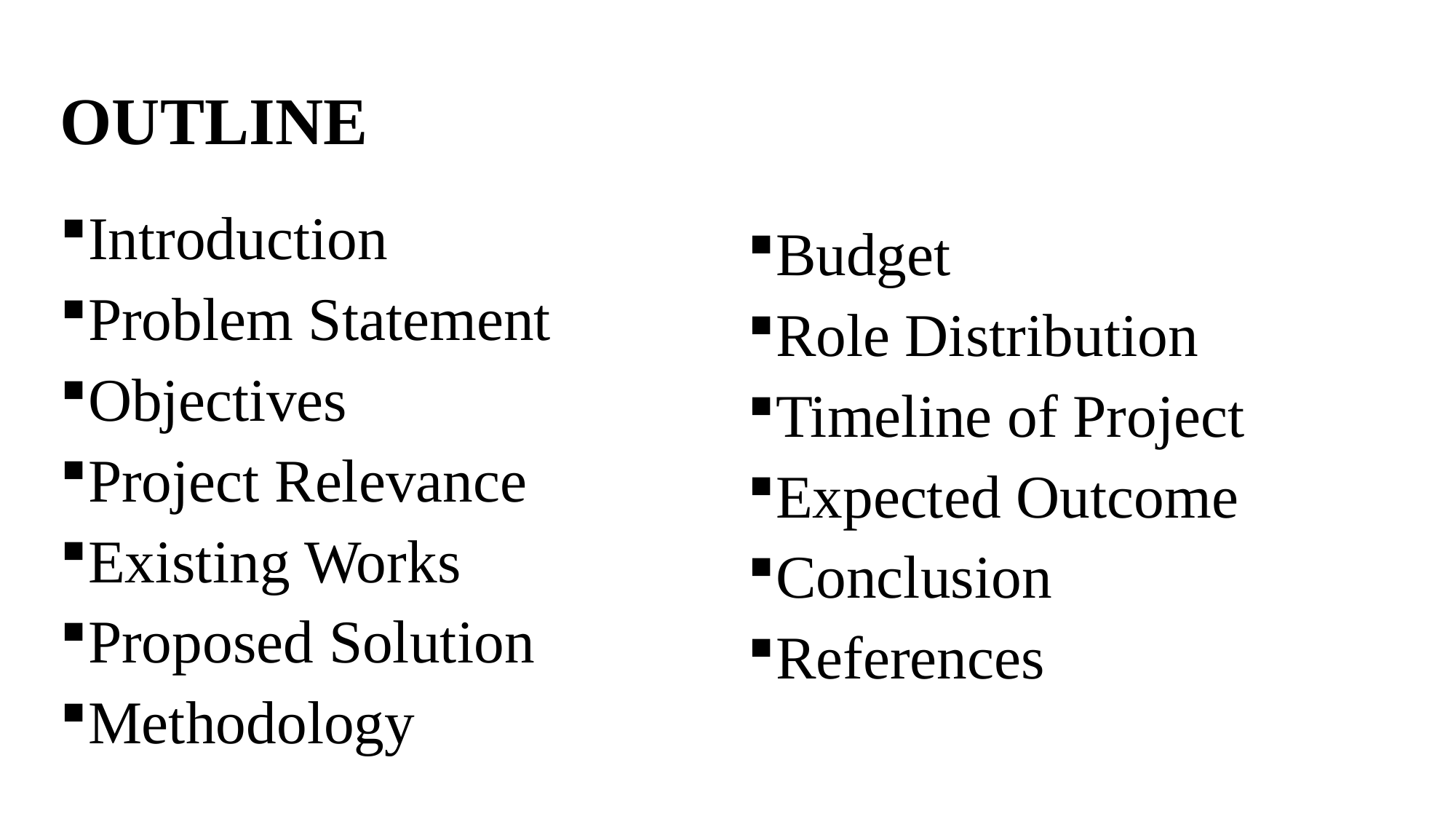

# OUTLINE
Introduction
Problem Statement
Objectives
Project Relevance
Existing Works
Proposed Solution
Methodology
Budget
Role Distribution
Timeline of Project
Expected Outcome
Conclusion
References